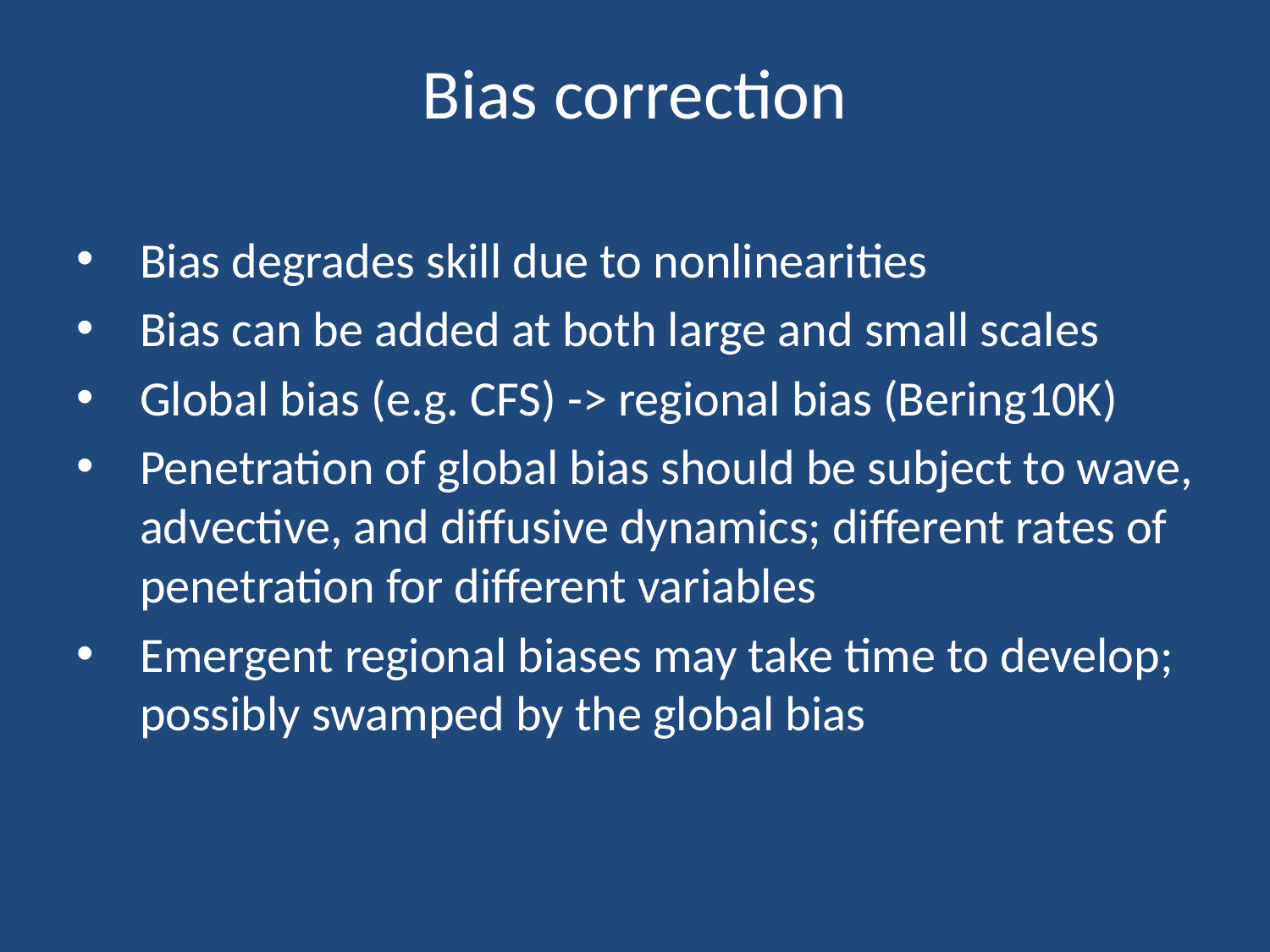

# Bias correction
Bias degrades skill due to nonlinearities
Bias can be added at both large and small scales
Global bias (e.g. CFS) -> regional bias (Bering10K)
Penetration of global bias should be subject to wave, advective, and diffusive dynamics; different rates of penetration for different variables
Emergent regional biases may take time to develop; possibly swamped by the global bias